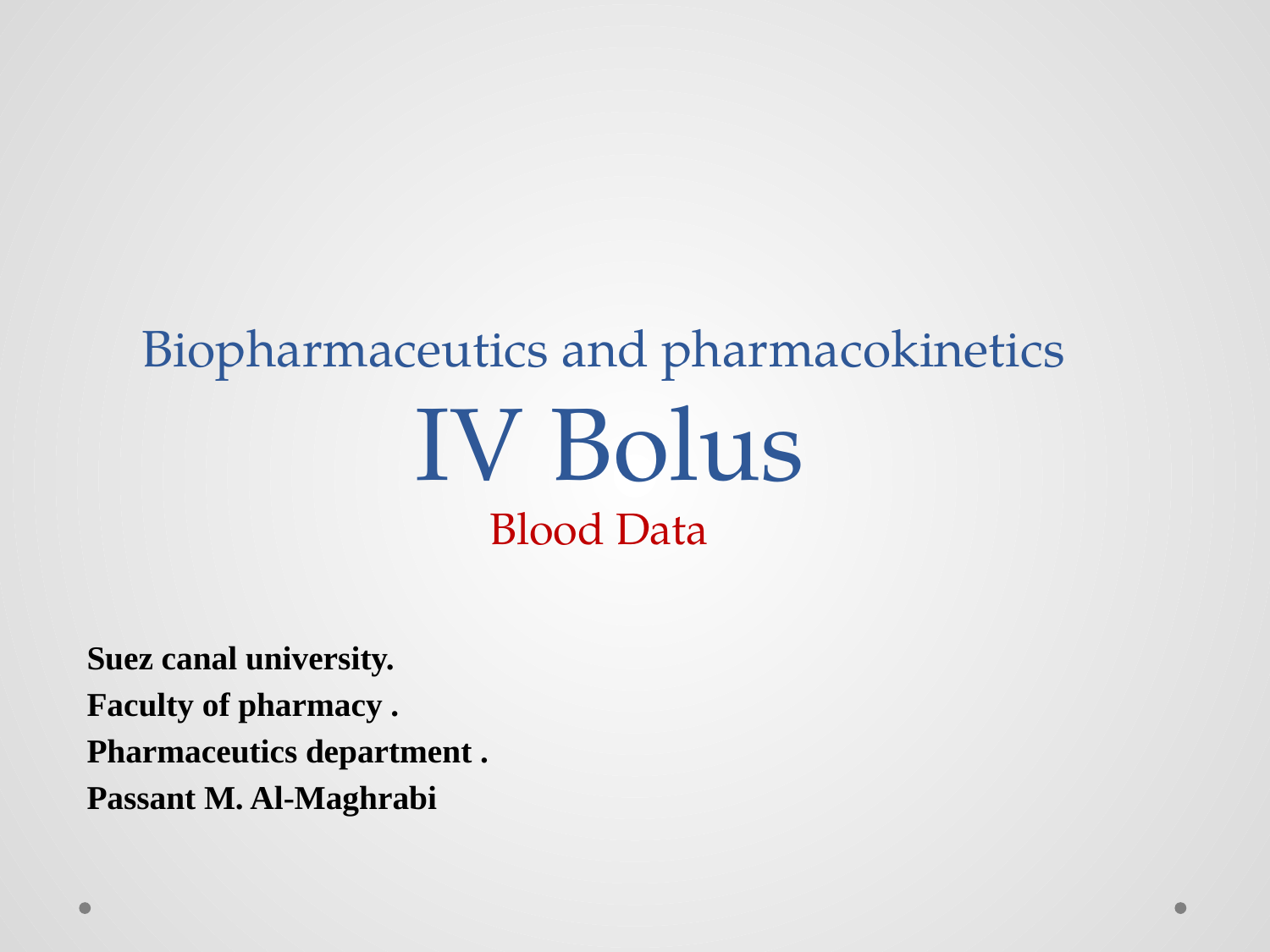

# Biopharmaceutics and pharmacokinetics IV Bolus Blood Data

Suez canal university.
Faculty of pharmacy .
Pharmaceutics department .
Passant M. Al-Maghrabi